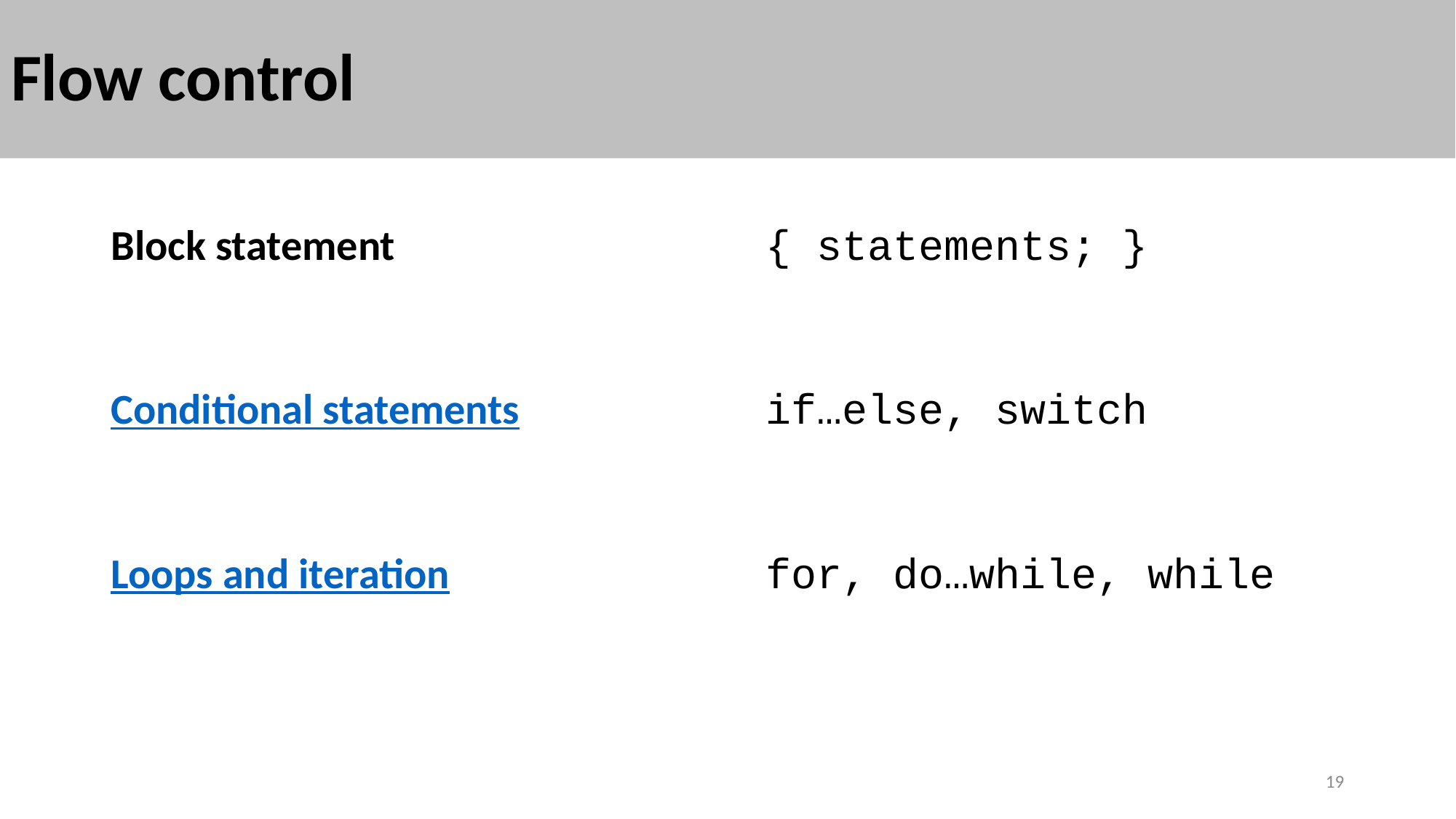

# Flow control
Block statement				{ statements; }

Conditional statements			if…else, switch

Loops and iteration			for, do…while, while

19